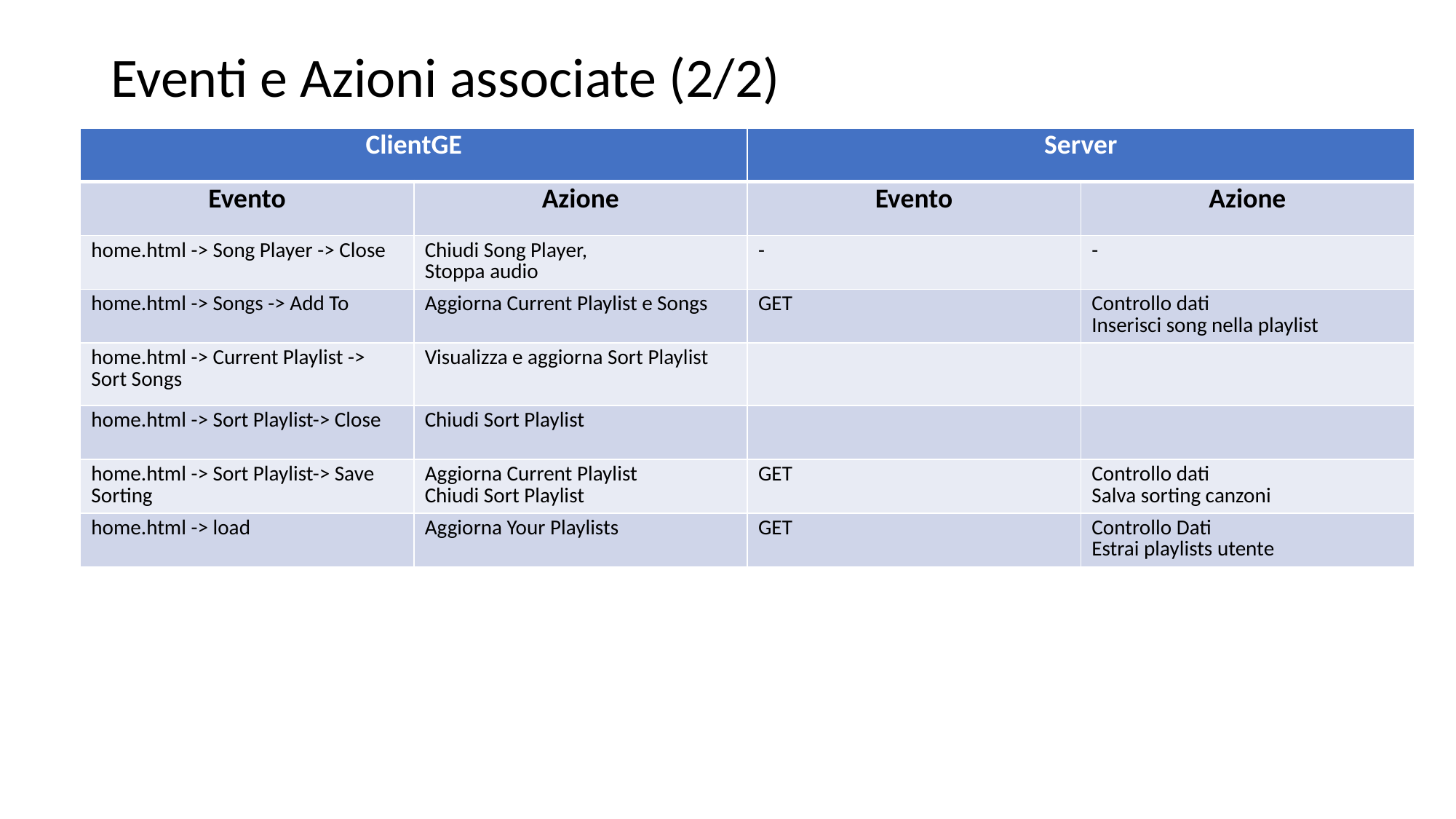

# Eventi e Azioni associate (2/2)
| ClientGE |  | Server |  |
| --- | --- | --- | --- |
| Evento | Azione | Evento | Azione |
| home.html -> Song Player -> Close | Chiudi Song Player, Stoppa audio | - | - |
| home.html -> Songs -> Add To | Aggiorna Current Playlist e Songs | GET | Controllo dati Inserisci song nella playlist |
| home.html -> Current Playlist -> Sort Songs | Visualizza e aggiorna Sort Playlist |  |  |
| home.html -> Sort Playlist-> Close | Chiudi Sort Playlist |  |  |
| home.html -> Sort Playlist-> Save Sorting | Aggiorna Current Playlist Chiudi Sort Playlist | GET | Controllo dati Salva sorting canzoni |
| home.html -> load | Aggiorna Your Playlists | GET | Controllo Dati Estrai playlists utente |